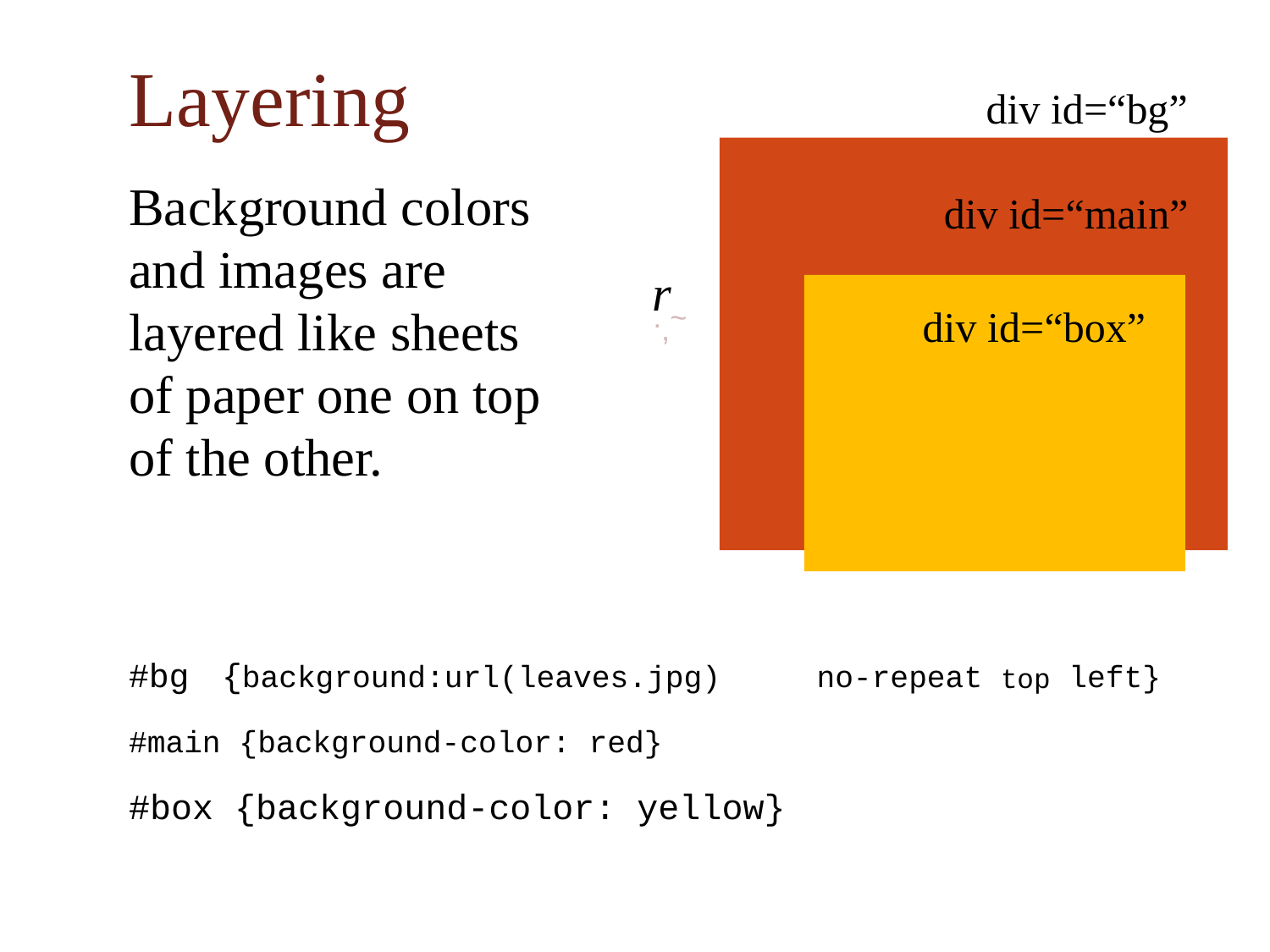

Layering
Background colors and images are layered like sheets of paper one on top of the other.
div id=“bg”

div
id=“main”
r

div id=“box”
.,~
#bg
{background:url(leaves.jpg)
no-repeat top left}
#main {background-color: red}
#box {background-color: yellow}